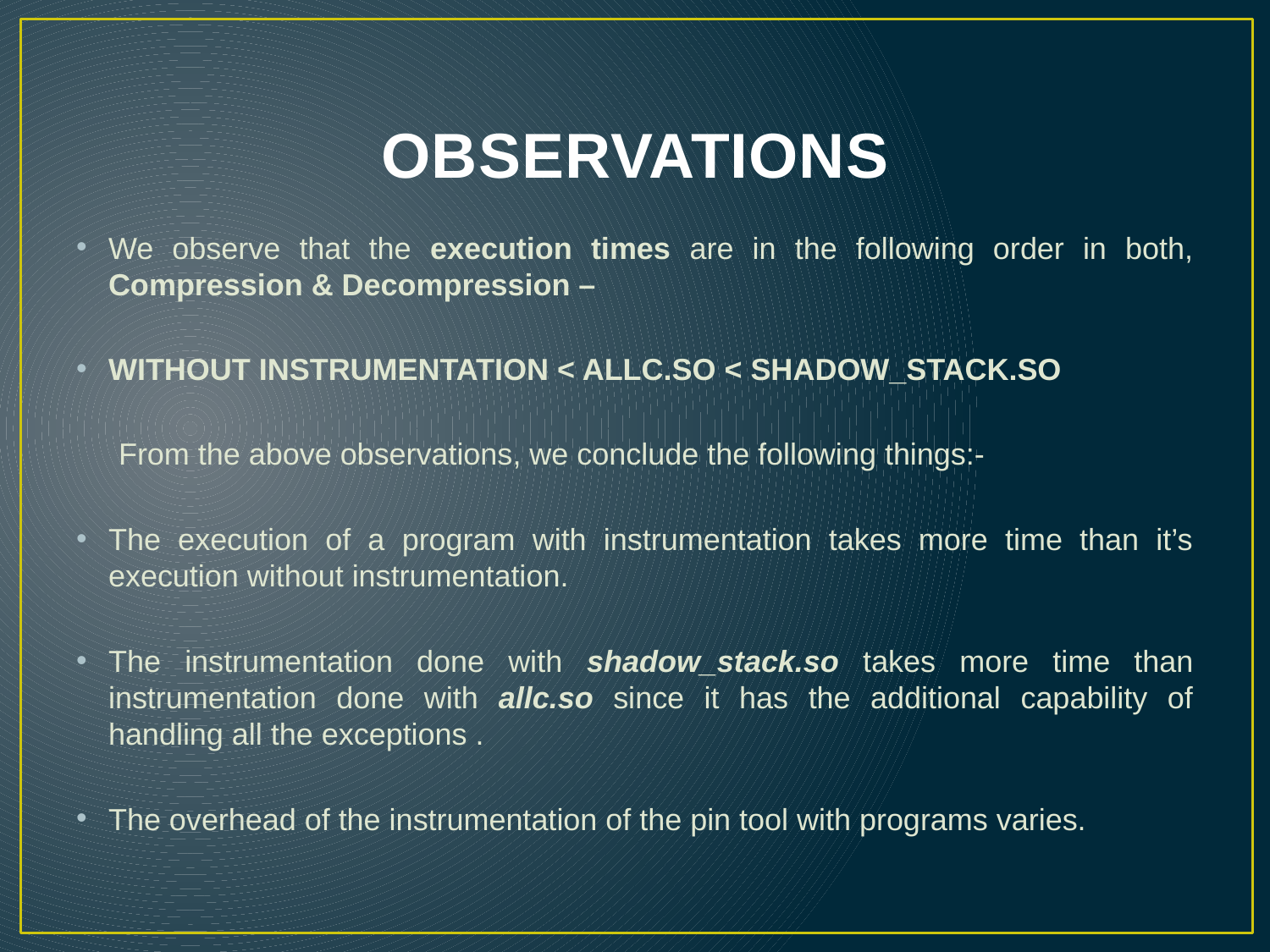

# OBSERVATIONS
We observe that the execution times are in the following order in both, Compression & Decompression –

WITHOUT INSTRUMENTATION < ALLC.SO < SHADOW_STACK.SO

     From the above observations, we conclude the following things:-

The execution of a program with instrumentation takes more time than it’s execution without instrumentation.

The instrumentation done with shadow_stack.so takes more time than instrumentation done with allc.so since it has the additional capability of handling all the exceptions .

The overhead of the instrumentation of the pin tool with programs varies.